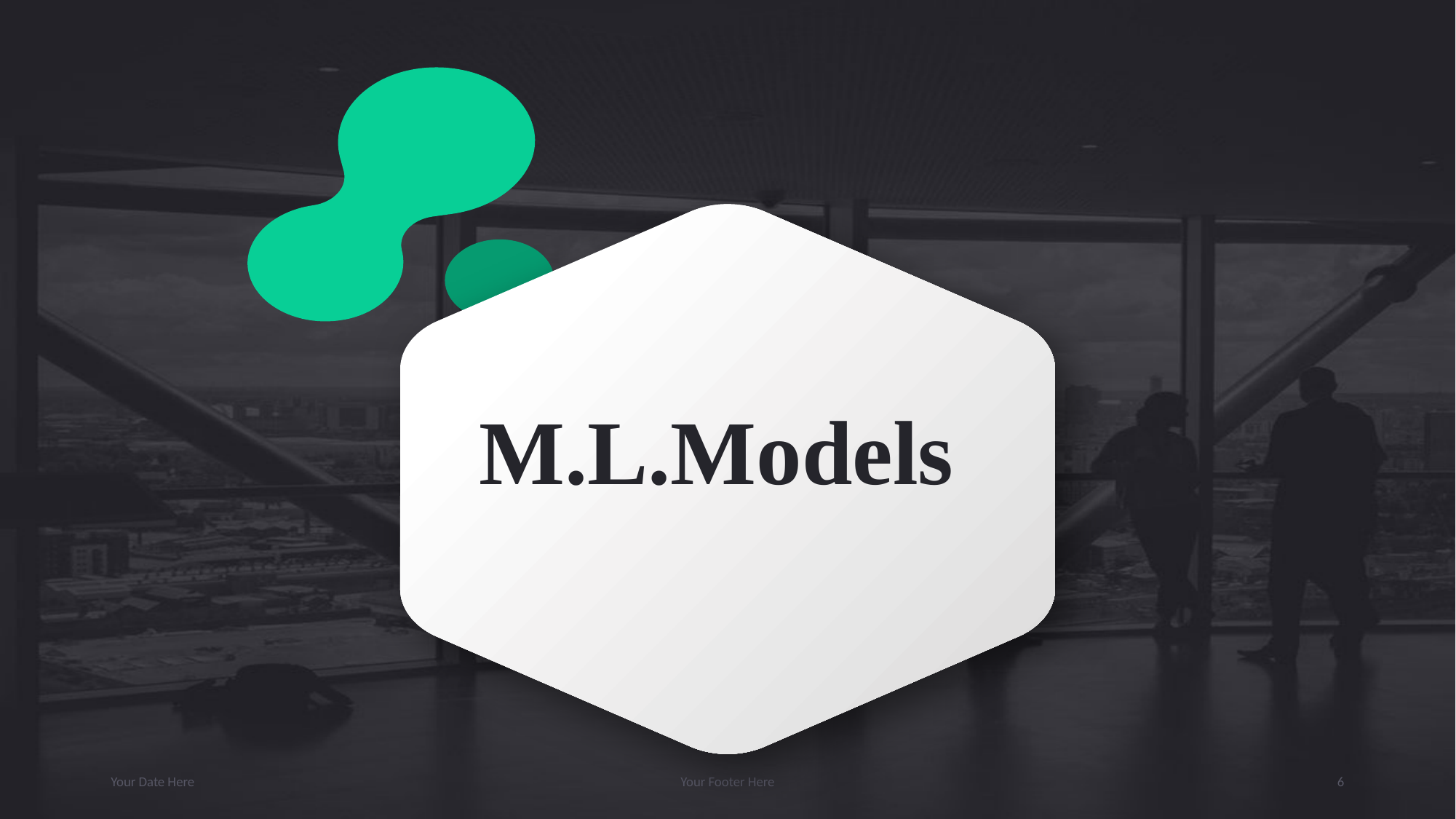

# M.L.Models
Your Date Here
Your Footer Here
6